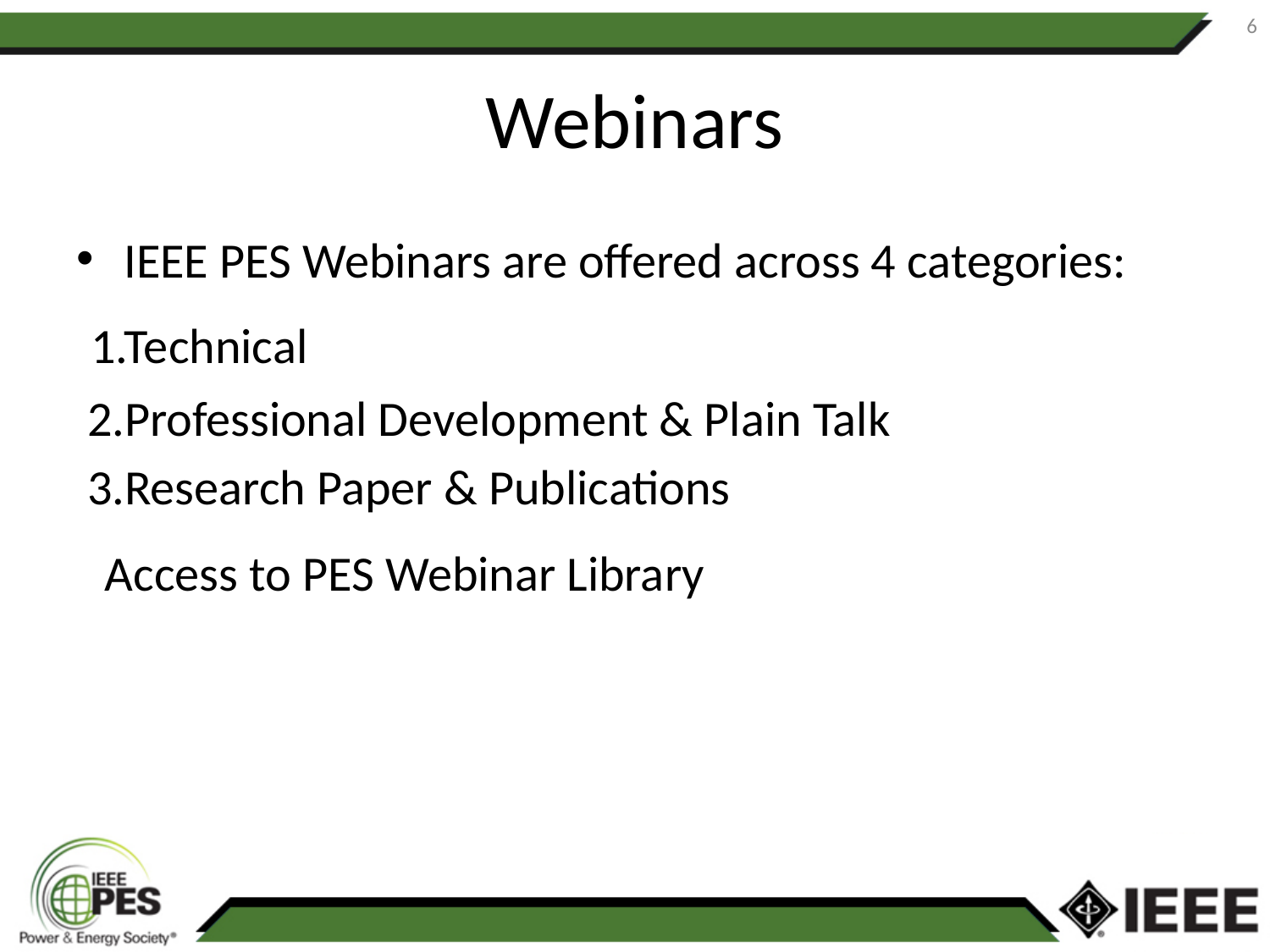

6
# Webinars
IEEE PES Webinars are offered across 4 categories:
 1.Technical
 2.Professional Development & Plain Talk
 3.Research Paper & Publications
  Access to PES Webinar Library